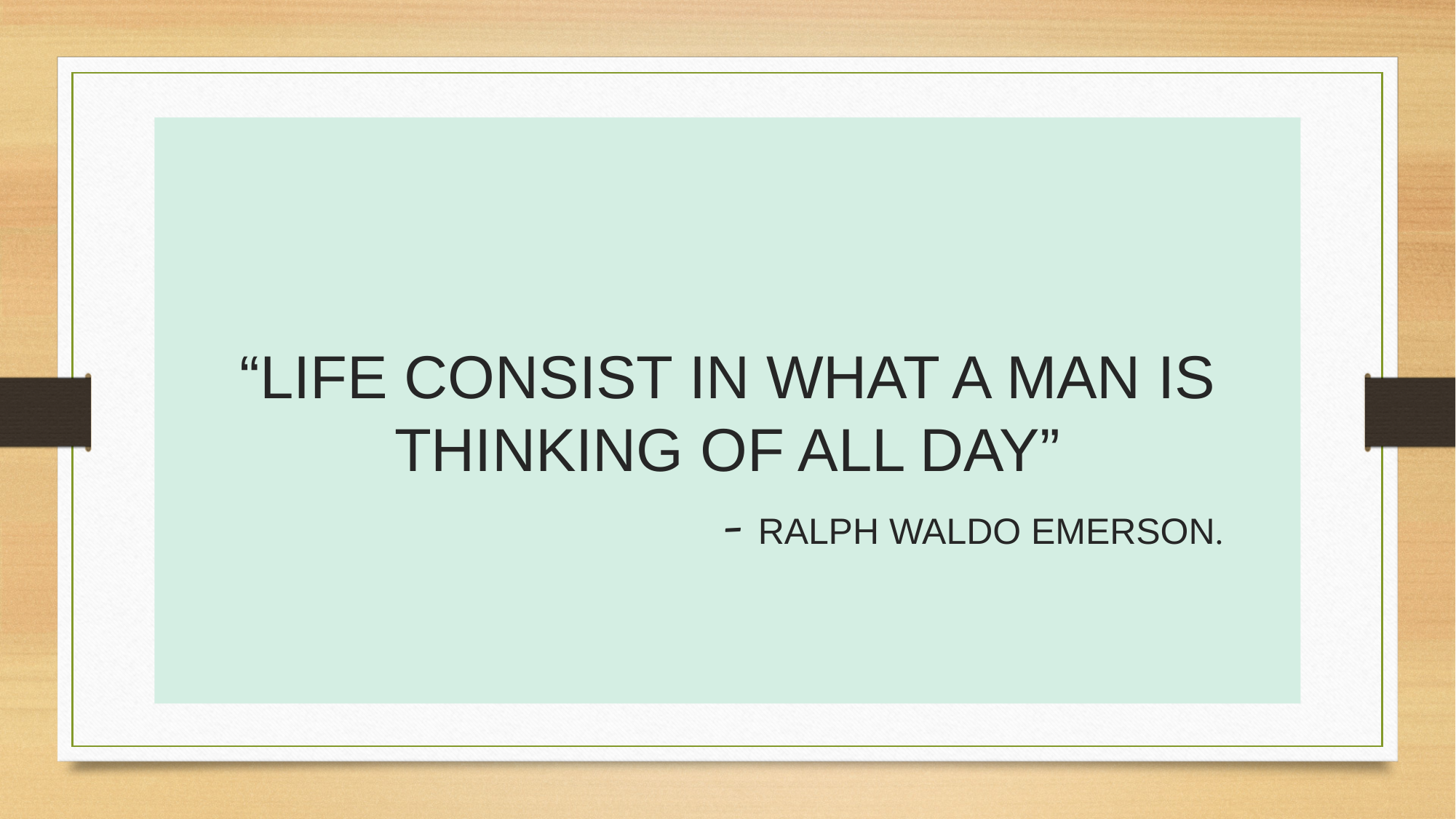

# “LIFE CONSIST IN WHAT A MAN IS THINKING OF ALL DAY” - RALPH WALDO EMERSON.